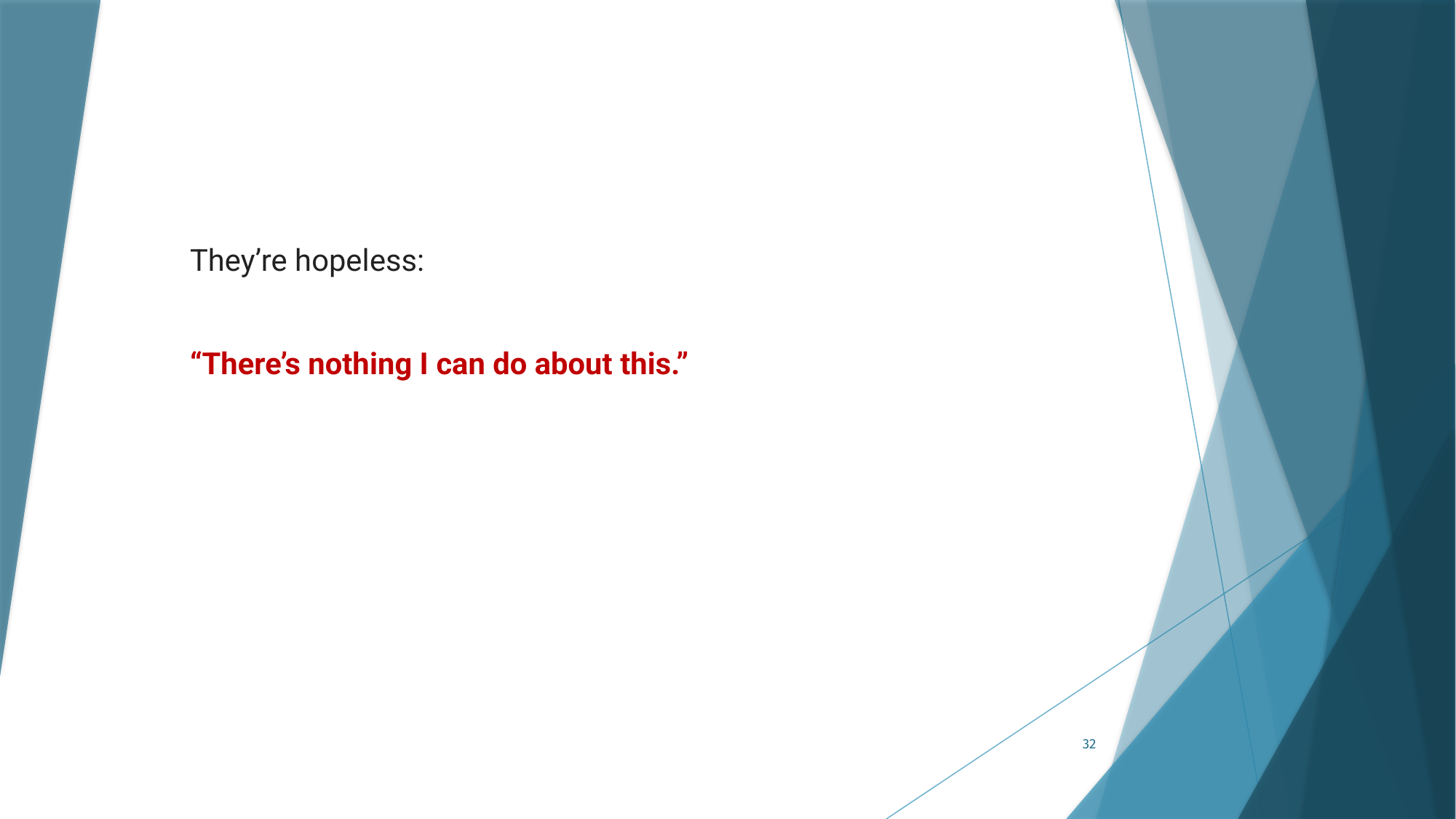

They’re hopeless:

“There’s nothing I can do about this.”
32